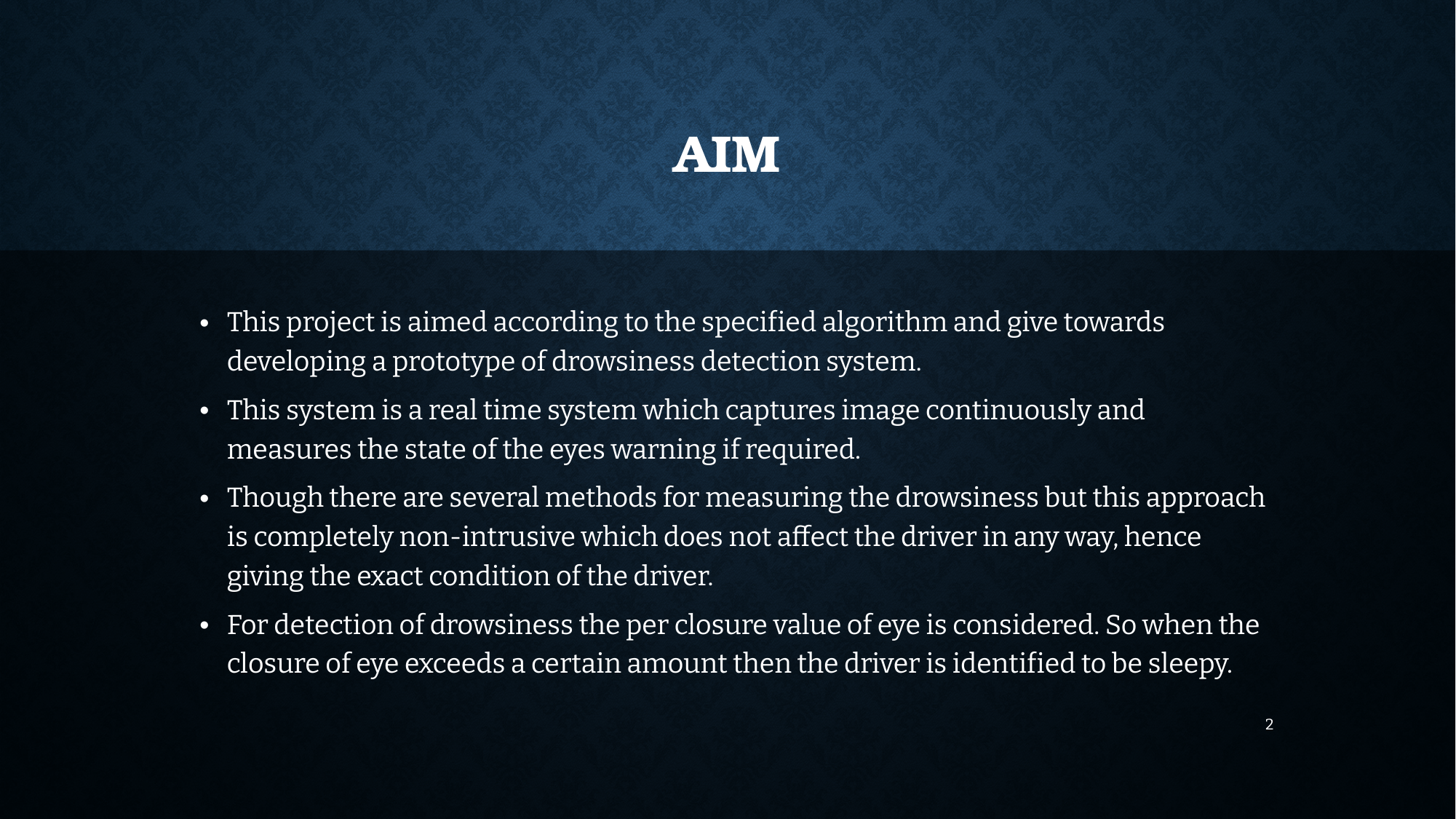

Aim

This project is aimed according to the specified algorithm and give towards developing a prototype of drowsiness detection system.
This system is a real time system which captures image continuously and measures the state of the eyes warning if required.
Though there are several methods for measuring the drowsiness but this approach is completely non-intrusive which does not affect the driver in any way, hence giving the exact condition of the driver.
For detection of drowsiness the per closure value of eye is considered. So when the closure of eye exceeds a certain amount then the driver is identified to be sleepy.
2